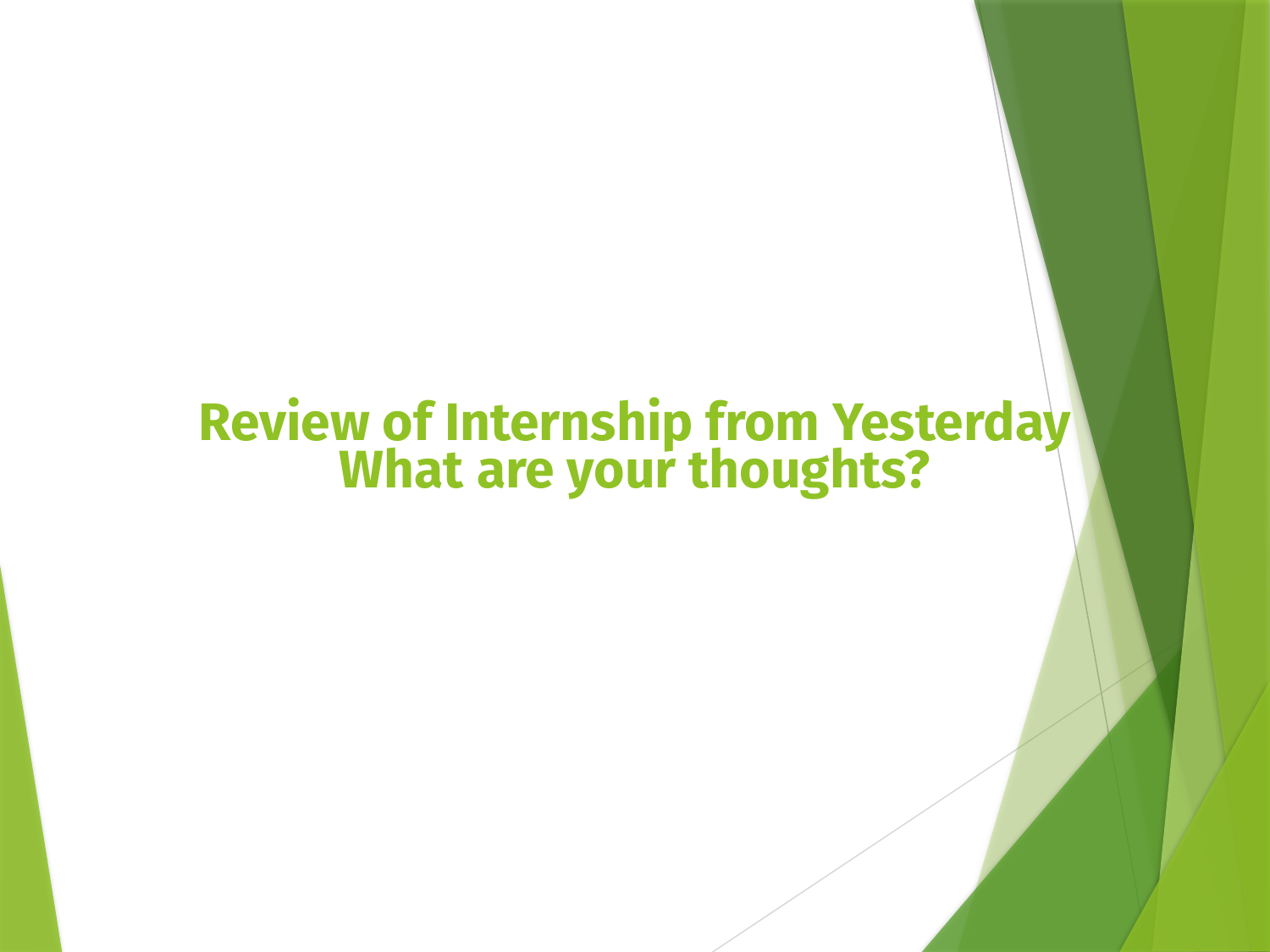

# Review of Internship from Yesterday What are your thoughts?